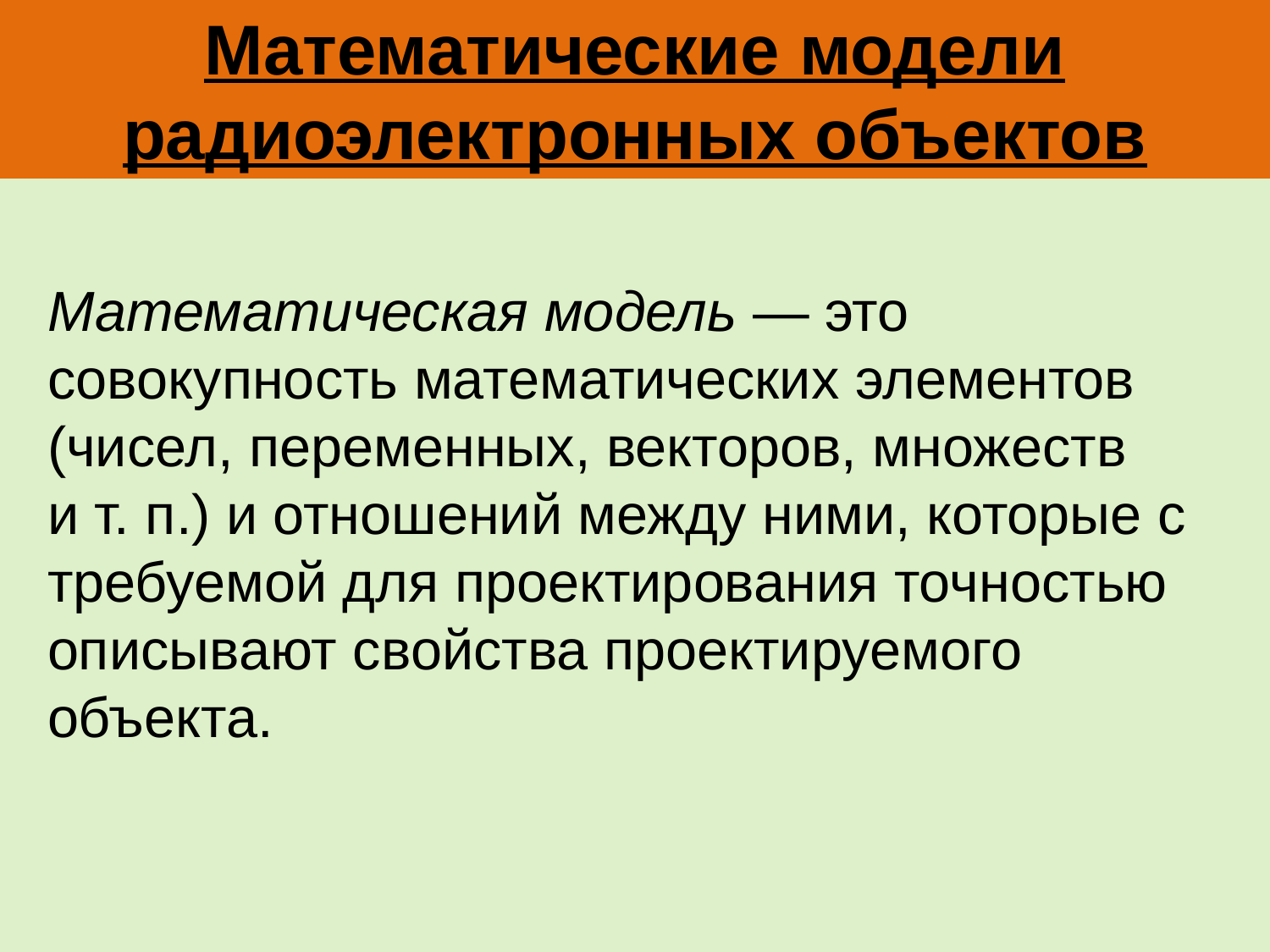

Математические модели радиоэлектронных объектов
Математическая модель — это совокупность математических элементов (чисел, переменных, векторов, множеств и т. п.) и отношений между ними, которые с требуемой для проектирования точностью описывают свойства проектируемого объекта.